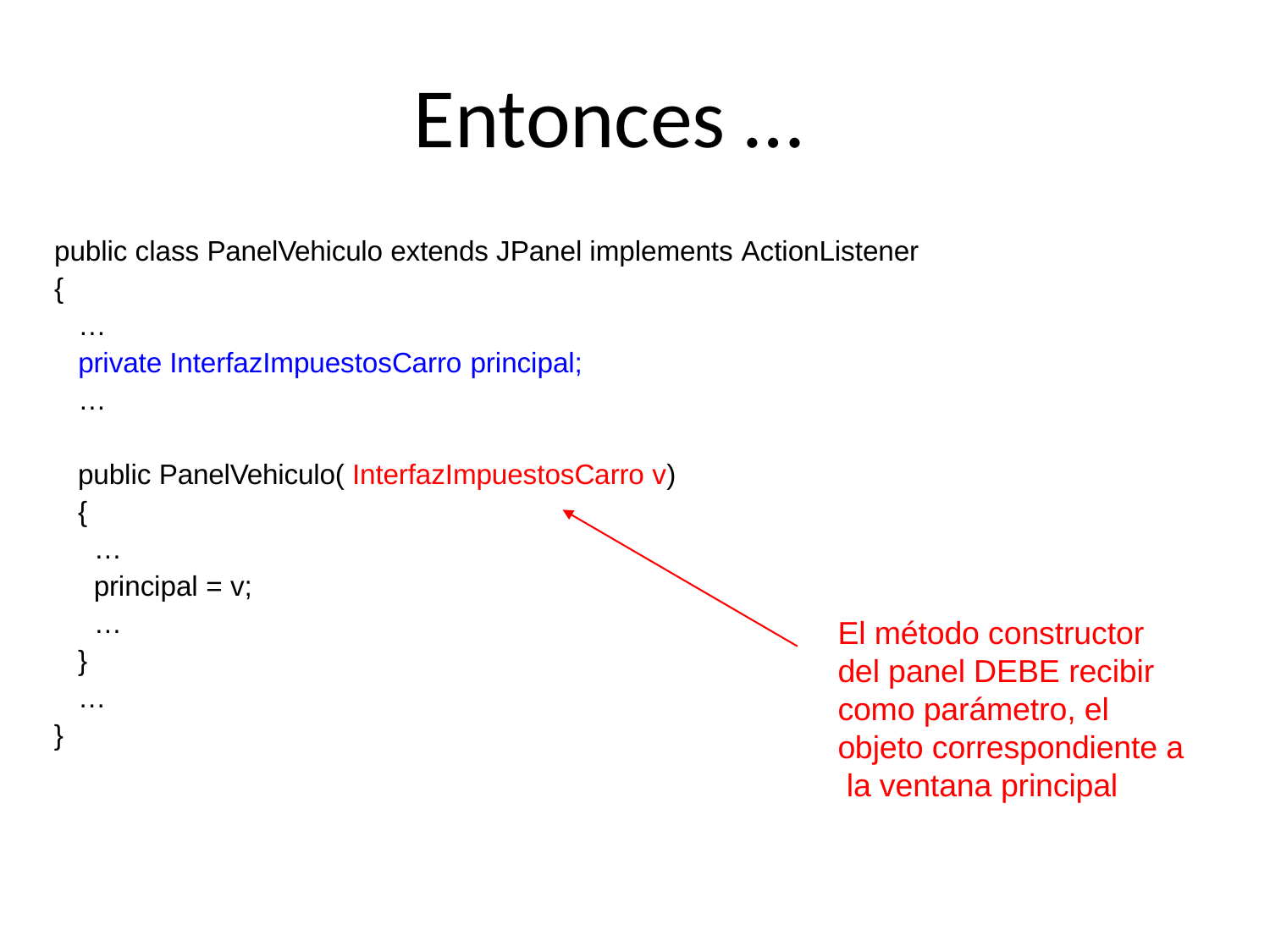

# Entonces …
public class PanelVehiculo extends JPanel implements ActionListener
{
…
private InterfazImpuestosCarro principal;
…
public PanelVehiculo( InterfazImpuestosCarro v)
{
…
principal = v;
…
}
…

El método constructor  del panel DEBE recibir  como parámetro, el  objeto correspondiente a  la ventana principal
}